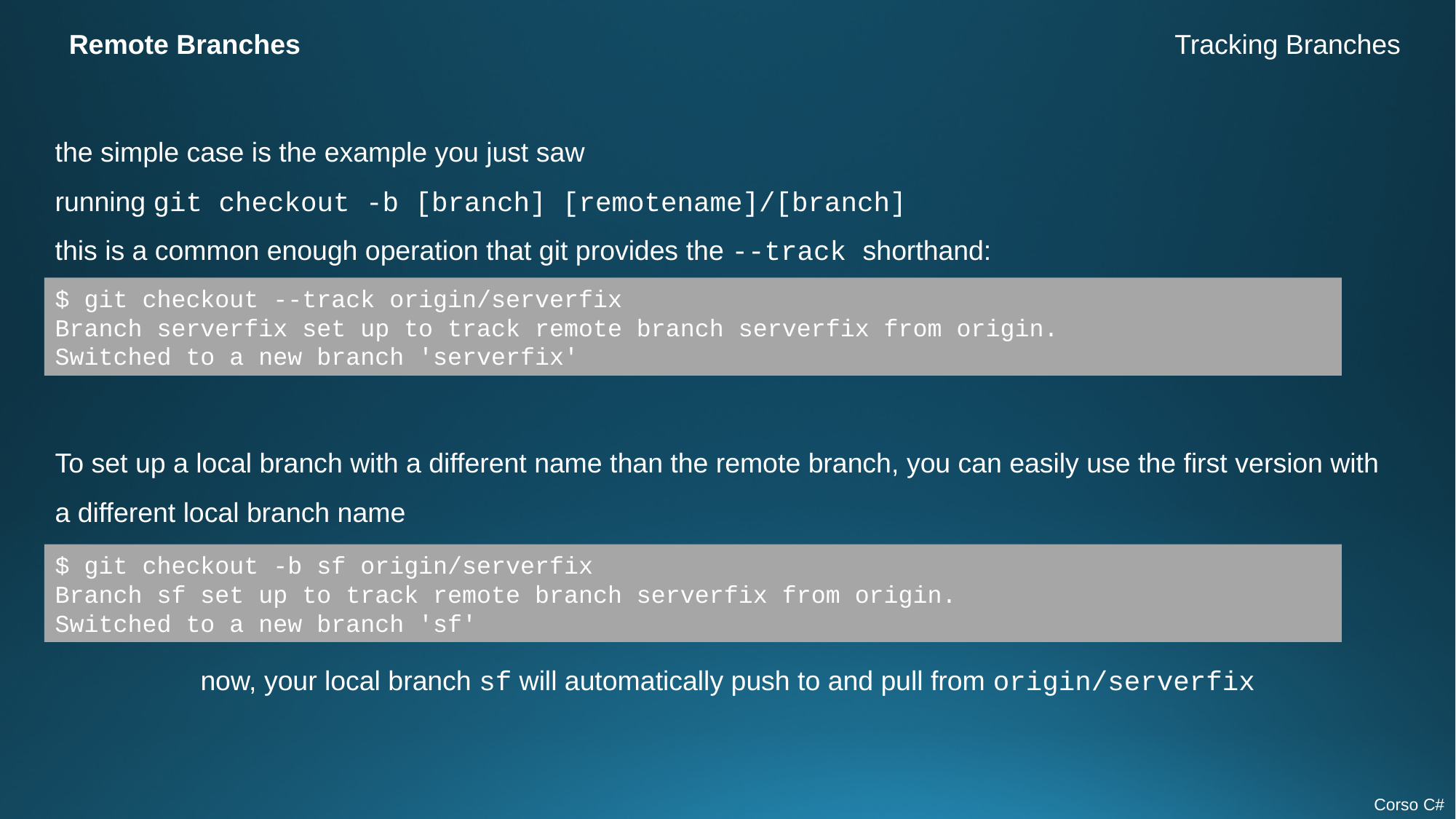

Remote Branches
Tracking Branches
the simple case is the example you just saw
running git checkout -b [branch] [remotename]/[branch]
this is a common enough operation that git provides the --track shorthand:
$ git checkout --track origin/serverfix
Branch serverfix set up to track remote branch serverfix from origin.
Switched to a new branch 'serverfix'
To set up a local branch with a different name than the remote branch, you can easily use the first version with a different local branch name
$ git checkout -b sf origin/serverfix
Branch sf set up to track remote branch serverfix from origin.
Switched to a new branch 'sf'
now, your local branch sf will automatically push to and pull from origin/serverfix
Corso C#